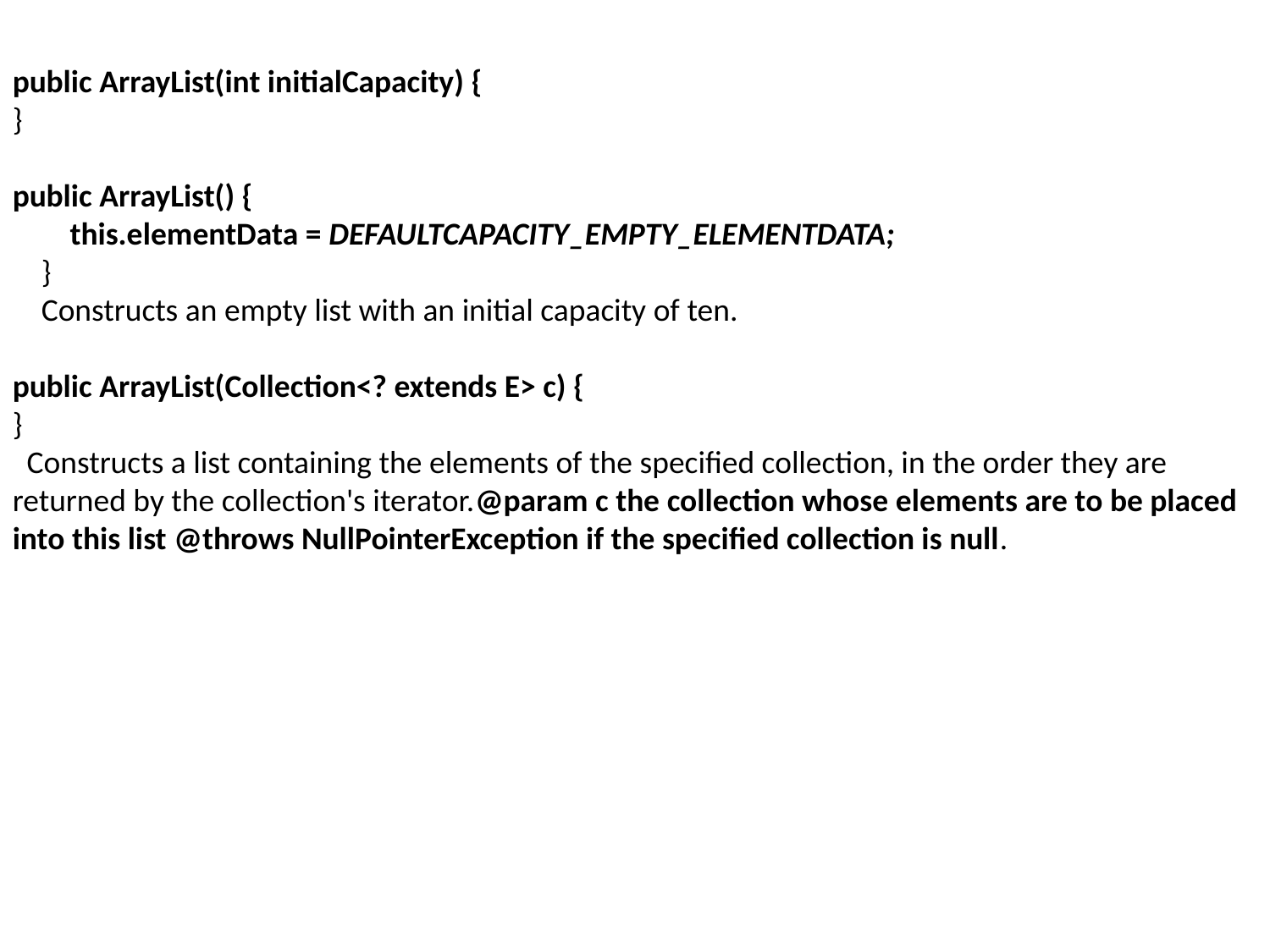

public ArrayList(int initialCapacity) {
}

public ArrayList() {
        this.elementData = DEFAULTCAPACITY_EMPTY_ELEMENTDATA;
    }
    Constructs an empty list with an initial capacity of ten.

public ArrayList(Collection<? extends E> c) {
}
  Constructs a list containing the elements of the specified collection, in the order they are returned by the collection's iterator.@param c the collection whose elements are to be placed into this list @throws NullPointerException if the specified collection is null.